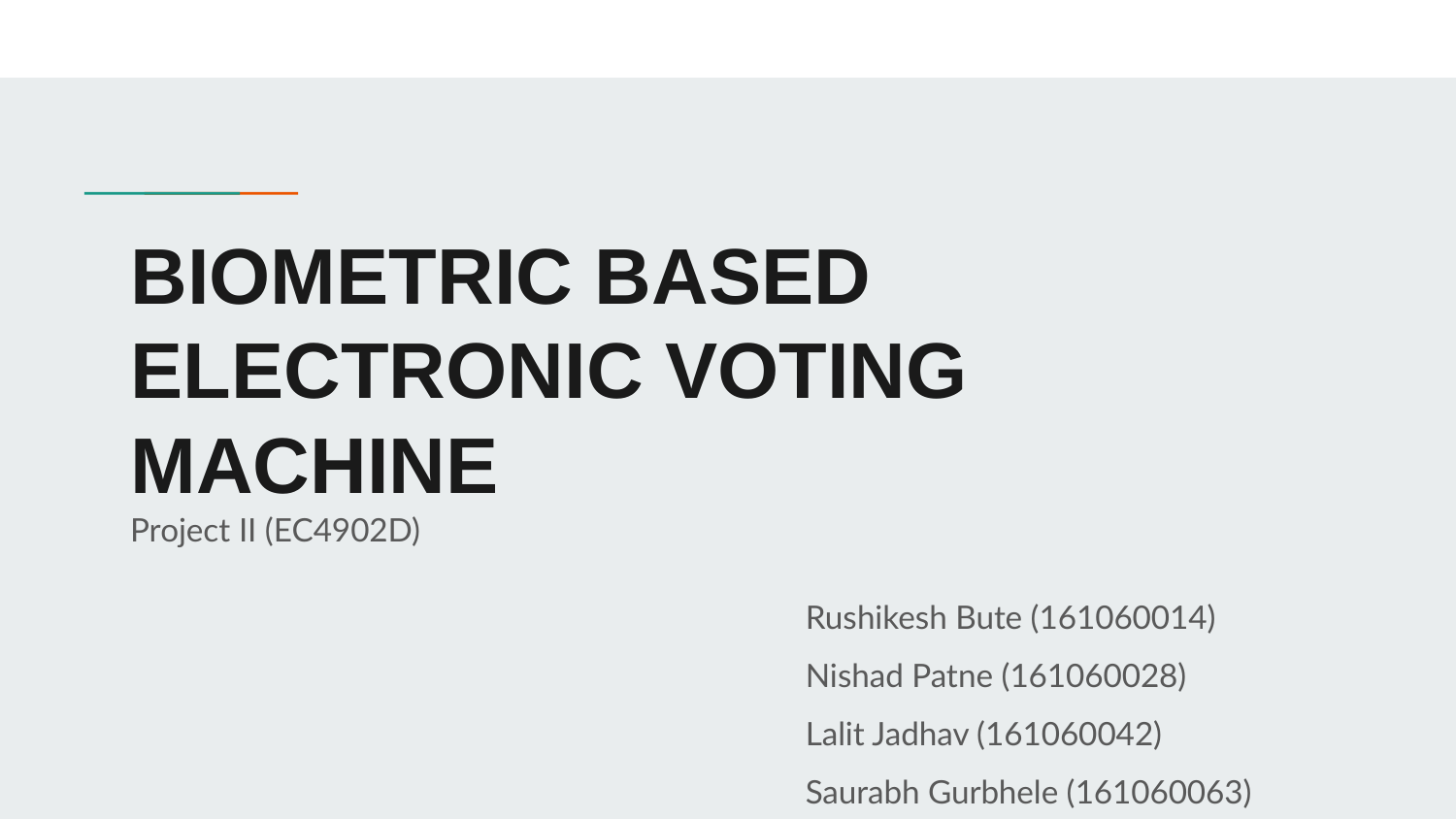

# BIOMETRIC BASED ELECTRONIC VOTING MACHINE
Project II (EC4902D)
Rushikesh Bute (161060014)
Nishad Patne (161060028)
Lalit Jadhav (161060042)
Saurabh Gurbhele (161060063)